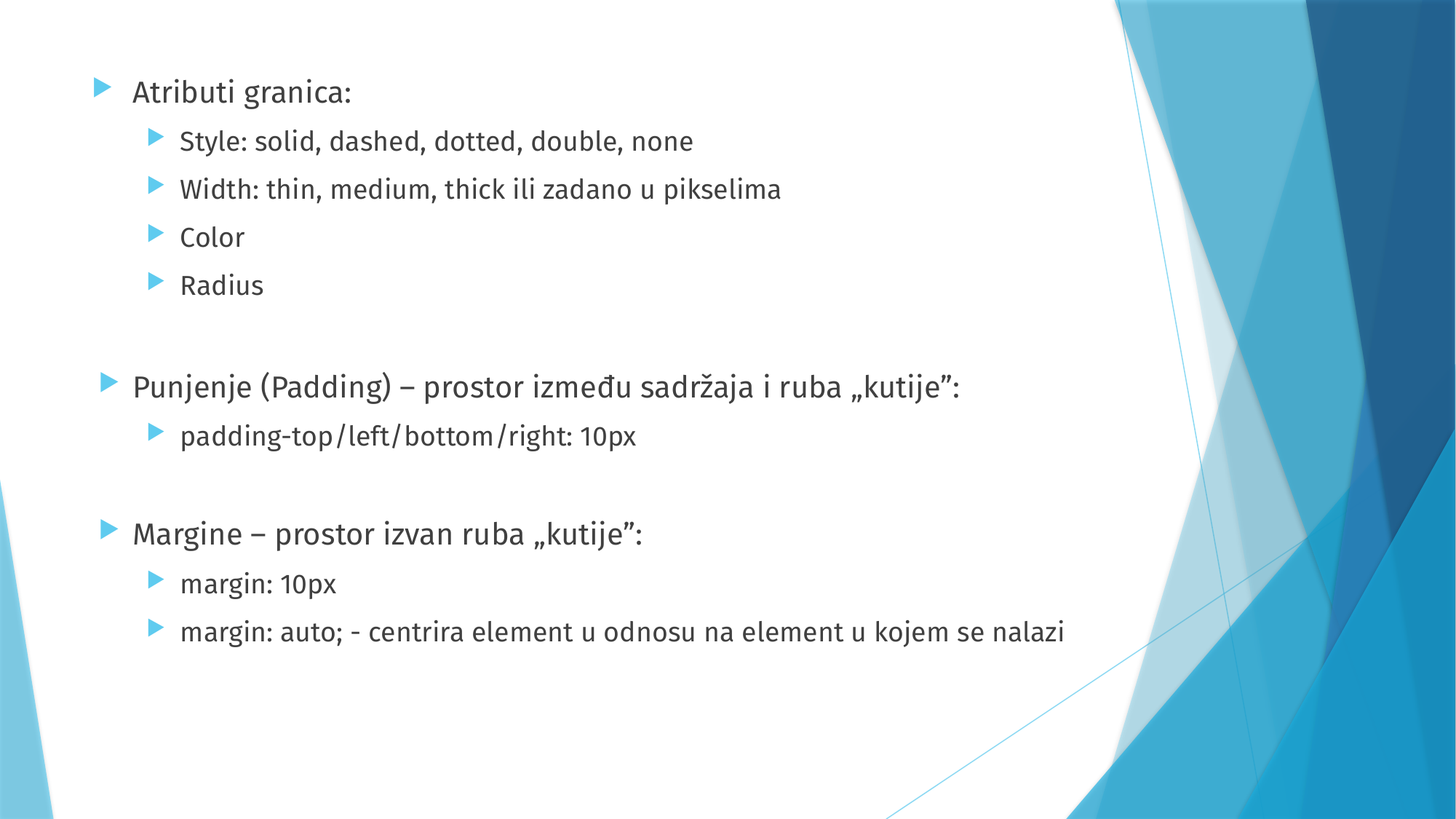

Atributi granica:
Style: solid, dashed, dotted, double, none
Width: thin, medium, thick ili zadano u pikselima
Color
Radius

Punjenje (Padding) – prostor između sadržaja i ruba „kutije”:
padding-top/left/bottom/right: 10px

Margine – prostor izvan ruba „kutije”:
margin: 10px
margin: auto; - centrira element u odnosu na element u kojem se nalazi